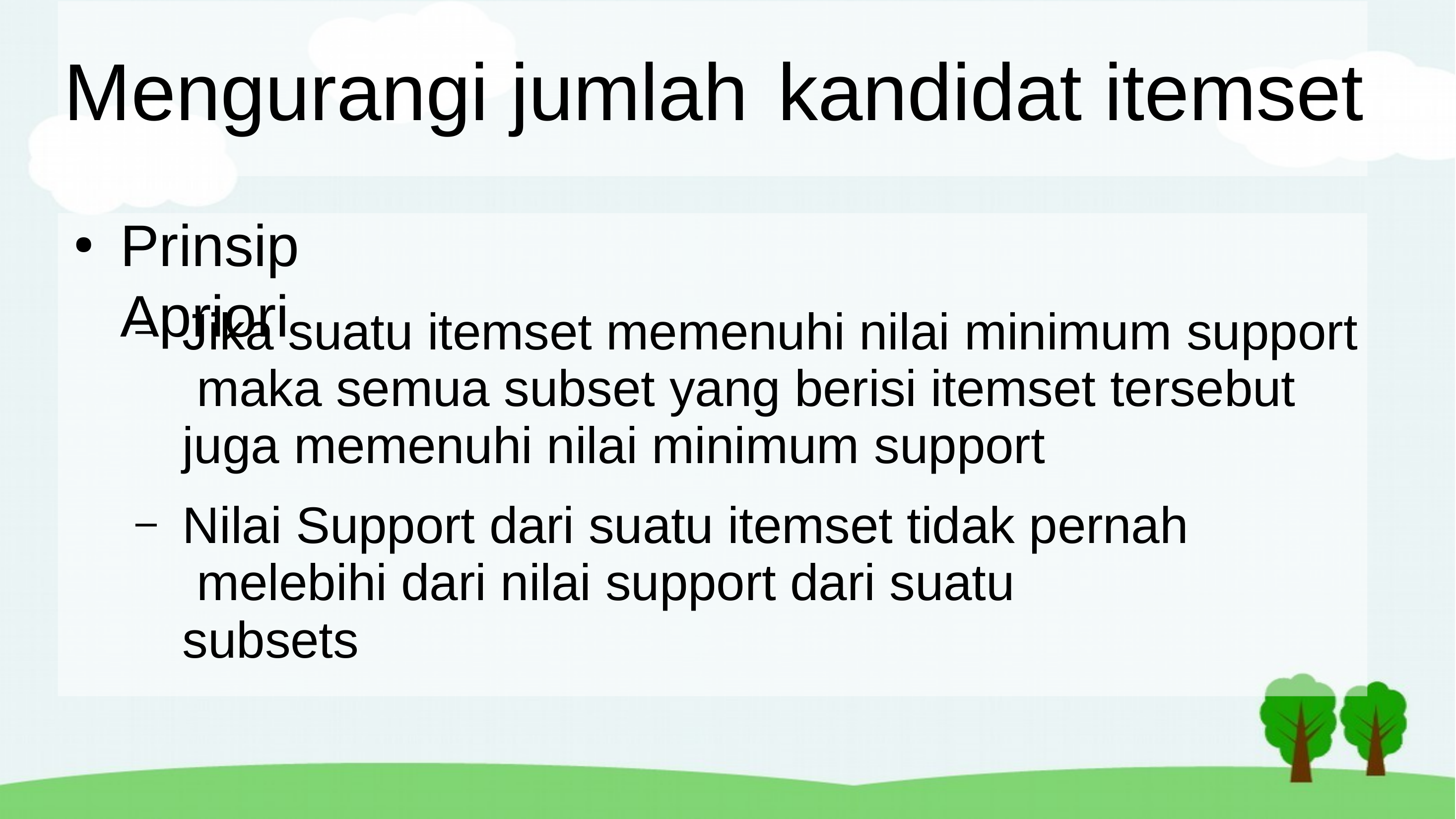

# Mengurangi jumlah	kandidat itemset
Prinsip Apriori

●
–
Jika suatu itemset memenuhi nilai minimum support  maka semua subset yang berisi itemset tersebut  juga memenuhi nilai minimum support
Nilai Support dari suatu itemset tidak pernah  melebihi dari nilai support dari suatu subsets
–